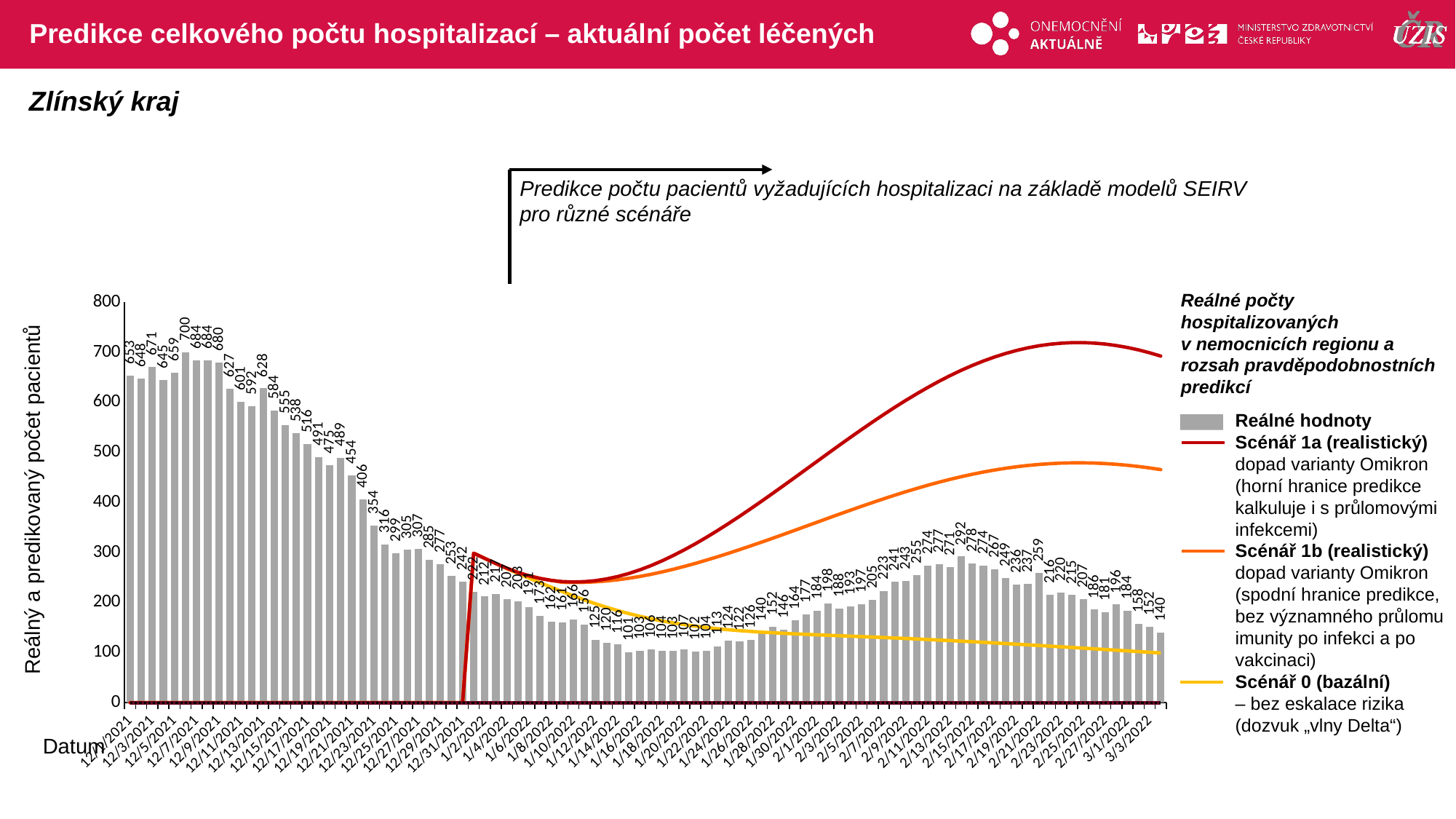

# Predikce celkového počtu hospitalizací – aktuální počet léčených
Zlínský kraj
Predikce počtu pacientů vyžadujících hospitalizaci na základě modelů SEIRV pro různé scénáře
Reálné počty hospitalizovaných v nemocnicích regionu a rozsah pravděpodobnostních predikcí

### Chart

| Category |  |  |  |  |  |  |
|---|---|---|---|---|---|---|
| 44531 | 653.0 | None | None | None | None | None |
| 44532 | 648.0 | None | None | None | None | None |
| 44533 | 671.0 | None | None | None | None | None |
| 44534 | 645.0 | None | None | None | None | None |
| 44535 | 659.0 | None | None | None | None | None |
| 44536 | 700.0 | None | None | None | None | None |
| 44537 | 684.0 | None | None | None | None | None |
| 44538 | 684.0 | None | None | None | None | None |
| 44539 | 680.0 | None | None | None | None | None |
| 44540 | 627.0 | None | None | None | None | None |
| 44541 | 601.0 | None | None | None | None | None |
| 44542 | 592.0 | None | None | None | None | None |
| 44543 | 628.0 | None | None | None | None | None |
| 44544 | 584.0 | None | None | None | None | None |
| 44545 | 555.0 | None | None | None | None | None |
| 44546 | 538.0 | None | None | None | None | None |
| 44547 | 516.0 | None | None | None | None | None |
| 44548 | 491.0 | None | None | None | None | None |
| 44549 | 475.0 | None | None | None | None | None |
| 44550 | 489.0 | None | None | None | None | None |
| 44551 | 454.0 | None | None | None | None | None |
| 44552 | 406.0 | None | None | None | None | None |
| 44553 | 354.0 | None | None | None | None | None |
| 44554 | 316.0 | None | None | None | None | None |
| 44555 | 299.0 | None | None | None | None | None |
| 44556 | 305.0 | None | None | None | None | None |
| 44557 | 307.0 | None | None | None | None | None |
| 44558 | 285.0 | None | None | None | None | None |
| 44559 | 277.0 | None | None | None | None | None |
| 44560 | 253.0 | None | None | None | None | None |
| 44561 | 242.0 | None | None | None | None | None |
| 44562 | 222.0 | 298.67965756040047 | 298.67965756040047 | 298.67965756040047 | None | None |
| 44563 | 212.0 | 288.2289472664921 | 288.2289472664921 | 288.2289472664921 | None | None |
| 44564 | 217.0 | 277.9719601550368 | 277.9719601550368 | 277.9719601550368 | None | None |
| 44565 | 207.0 | 267.91735802107104 | 268.4791371338866 | 268.4791371338866 | None | None |
| 44566 | 203.0 | 258.07251837696515 | 260.13568376940407 | 260.13568376940407 | None | None |
| 44567 | 191.0 | 248.72381822840367 | 253.42457388016086 | 253.42457388016086 | None | None |
| 44568 | 173.0 | 239.57584974307258 | 248.14055836097623 | 248.14055836097623 | None | None |
| 44569 | 162.0 | 230.63368335930775 | 244.3262392608657 | 244.3262392608657 | None | None |
| 44570 | 161.0 | 221.90152976228632 | 240.51192016075515 | 241.99612923316164 | None | None |
| 44571 | 166.0 | 213.38303562165723 | 240.0883525266303 | 241.14899396491188 | None | None |
| 44572 | 156.0 | 205.24572338119071 | 240.3977594452136 | 241.7678078020785 | None | None |
| 44573 | 125.0 | 197.60294285098092 | 241.42474298431574 | 243.82177488028276 | None | None |
| 44574 | 120.0 | 190.5083579524708 | 243.14664867324373 | 247.26558625813882 | None | None |
| 44575 | 116.0 | 183.97920836057057 | 245.53829221862622 | 252.0488733489037 | None | None |
| 44576 | 101.0 | 178.01256131816956 | 248.5705892603199 | 258.11346743229115 | None | None |
| 44577 | 103.0 | 172.59443980455492 | 252.2131821946475 | 265.39865330094625 | None | None |
| 44578 | 106.0 | 167.70462698957257 | 256.43599784704804 | 273.8442846057475 | None | None |
| 44579 | 104.0 | 163.31754978587634 | 261.20289389790776 | 283.37807670746685 | None | None |
| 44580 | 103.0 | 159.4034385931486 | 266.4636991593004 | 293.8996872302521 | None | None |
| 44581 | 107.0 | 155.9285086343584 | 272.1653270612866 | 305.3029430342245 | None | None |
| 44582 | 102.0 | 152.858151476122 | 278.26038282257963 | 317.4930545568107 | None | None |
| 44583 | 104.0 | 150.15652094270476 | 284.7070220028351 | 330.3863329173215 | None | None |
| 44584 | 113.0 | 147.78832578411053 | 291.46708710133726 | 343.90646311432573 | None | None |
| 44585 | 124.0 | 145.7199583909001 | 298.50499124296135 | 357.98227139757404 | None | None |
| 44586 | 122.0 | 143.91593400781034 | 305.7864575088172 | 372.5452039292857 | None | None |
| 44587 | 126.0 | 142.33440028007888 | 313.27612891584994 | 387.5245467433511 | None | None |
| 44588 | 140.0 | 140.93378190165194 | 320.93899572967706 | 402.8502803710054 | None | None |
| 44589 | 152.0 | 139.67808918986276 | 328.74155245785767 | 418.45539382736655 | None | None |
| 44590 | 146.0 | 138.53704109204878 | 336.65086250387117 | 434.27401391939367 | None | None |
| 44591 | 164.0 | 137.4849817592168 | 344.6351052386762 | 450.2424993890037 | None | None |
| 44592 | 177.0 | 136.50012536172665 | 352.66291068703356 | 466.2981102857183 | None | None |
| 44593 | 184.0 | 135.56369070284282 | 360.70291023210757 | 482.3781093758665 | None | None |
| 44594 | 198.0 | 134.6583749047396 | 368.7231294118659 | 498.4185477353832 | None | None |
| 44595 | 188.0 | 133.76908666875684 | 376.6909939095561 | 514.3542767307634 | None | None |
| 44596 | 193.0 | 132.88353742241816 | 384.5735324262322 | 530.1193537641154 | None | None |
| 44597 | 197.0 | 131.99162023011226 | 392.33725638732784 | 545.6468016863068 | None | None |
| 44598 | 205.0 | 131.0855973373814 | 399.94845605676136 | 560.8692010251739 | None | None |
| 44599 | 223.0 | 130.15957782019822 | 407.3736697222002 | 575.7196283560517 | None | None |
| 44600 | 241.0 | 129.2091111205879 | 414.57969475344964 | 590.1316784185503 | None | None |
| 44601 | 243.0 | 128.23115793202308 | 421.53516807824883 | 604.0426250681488 | None | None |
| 44602 | 255.0 | 127.22380893967876 | 428.2099993902362 | 617.3922876921238 | None | None |
| 44603 | 274.0 | 126.18607208763567 | 434.5753393746054 | 630.1229676608622 | None | None |
| 44604 | 277.0 | 125.11756556650806 | 440.6034824892979 | 642.1792538902471 | None | None |
| 44605 | 271.0 | 124.01848218037392 | 446.2684759417635 | 653.5092407951782 | None | None |
| 44606 | 292.0 | 122.88966458243115 | 451.5461768573606 | 664.0646426263726 | None | None |
| 44607 | 278.0 | 121.7324184723026 | 456.41421610132005 | 673.8007211142914 | None | None |
| 44608 | 274.0 | 120.54828922185322 | 460.85222428727997 | 682.6767374862109 | None | None |
| 44609 | 267.0 | 119.33878769244232 | 464.8419322673675 | 690.6561534463863 | None | None |
| 44610 | 249.0 | 118.10544909039862 | 468.3672685053544 | 697.7068259223598 | None | None |
| 44611 | 236.0 | 116.84975809792324 | 471.41447443645774 | 703.8012377845668 | None | None |
| 44612 | 237.0 | 115.57341191922244 | 473.9721896945164 | 708.9166683006839 | None | None |
| 44613 | 259.0 | 114.27824344851632 | 476.0314294316068 | 713.0351477748648 | None | None |
| 44614 | 216.0 | 112.96607531163028 | 477.5857710518474 | 716.143831015346 | None | None |
| 44615 | 220.0 | 111.63873722054193 | 478.63136641165823 | 718.2350217349676 | None | None |
| 44616 | 215.0 | 110.2980083306377 | 479.1668655005359 | 719.3060199127233 | None | None |
| 44617 | 207.0 | 108.94559228927454 | 479.193377396919 | 719.3590437054894 | None | None |
| 44618 | 186.0 | 107.58311541173379 | 478.71446394943996 | 718.4012168105311 | None | None |
| 44619 | 181.0 | 106.21212629839944 | 477.7361073782011 | 716.4445036680532 | None | None |
| 44620 | 196.0 | 104.83403328168367 | 476.2666524725758 | 713.5055938568028 | None | None |
| 44621 | 184.0 | 103.45018031386849 | 474.3167217227545 | 709.6057323571604 | None | None |
| 44622 | 158.0 | 102.06185319677995 | 471.89910582191453 | 704.77050055548 | None | None |
| 44623 | 152.0 | 100.67026925576253 | 469.0286172416503 | 699.0295233949516 | None | None |
| 44624 | 140.0 | 99.2765724746497 | 465.72193970840164 | 692.4161683284543 | None | None |
|  | None | None | None | None | None | None |
|  | None | None | None | None | None | None |
Reálné hodnoty
Scénář 1a (realistický)  dopad varianty Omikron (horní hranice predikce kalkuluje i s průlomovými infekcemi)
Scénář 1b (realistický)   dopad varianty Omikron (spodní hranice predikce, bez významného průlomu imunity po infekci a po vakcinaci)
Scénář 0 (bazální)
– bez eskalace rizika (dozvuk „vlny Delta“)

Reálný a predikovaný počet pacientů
Datum